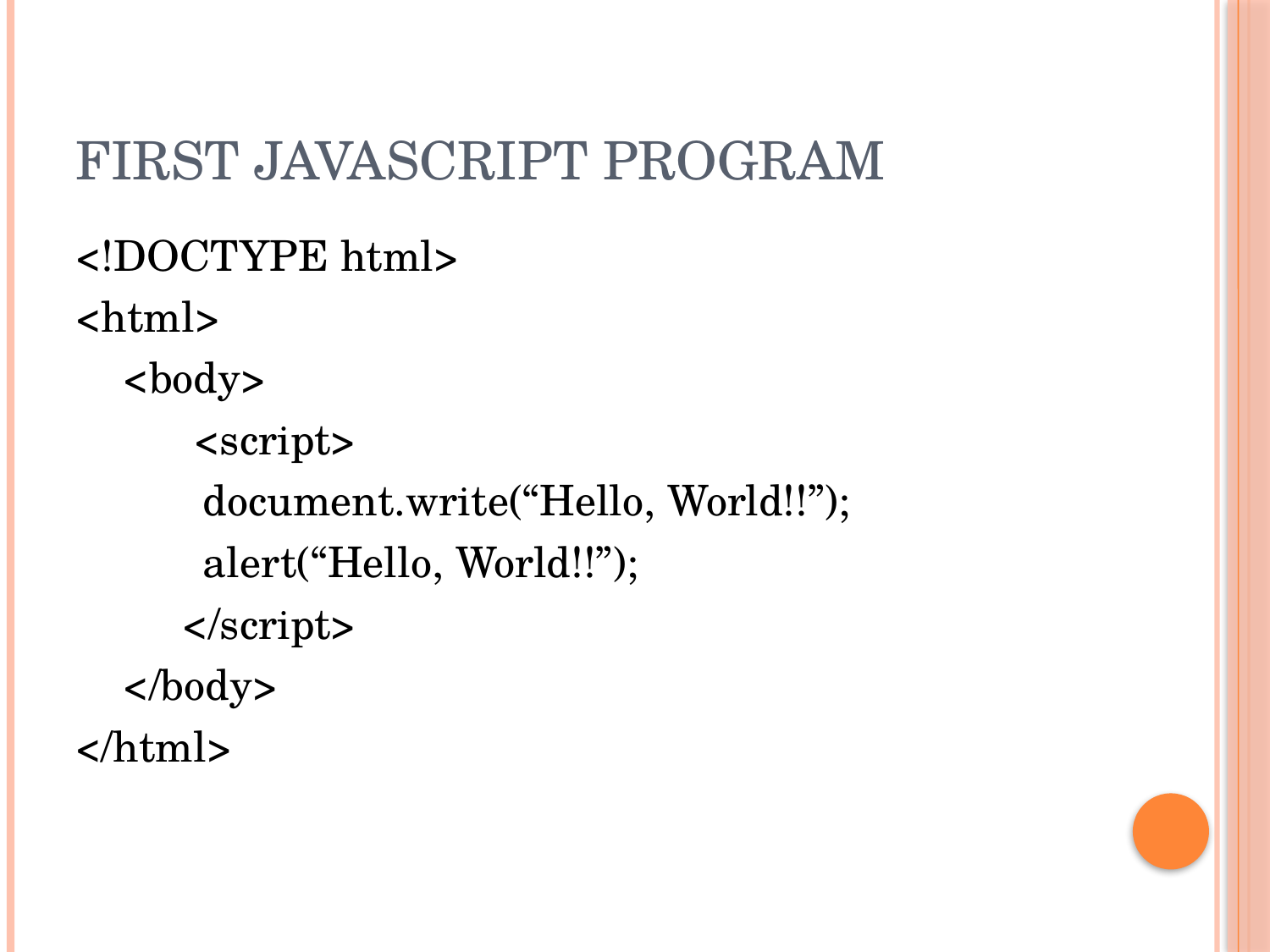

# First javascript program
<!DOCTYPE html>
<html>
    <body>
          <script>
	document.write(“Hello, World!!”);
	alert(“Hello, World!!”);
         </script>
    </body>
</html>